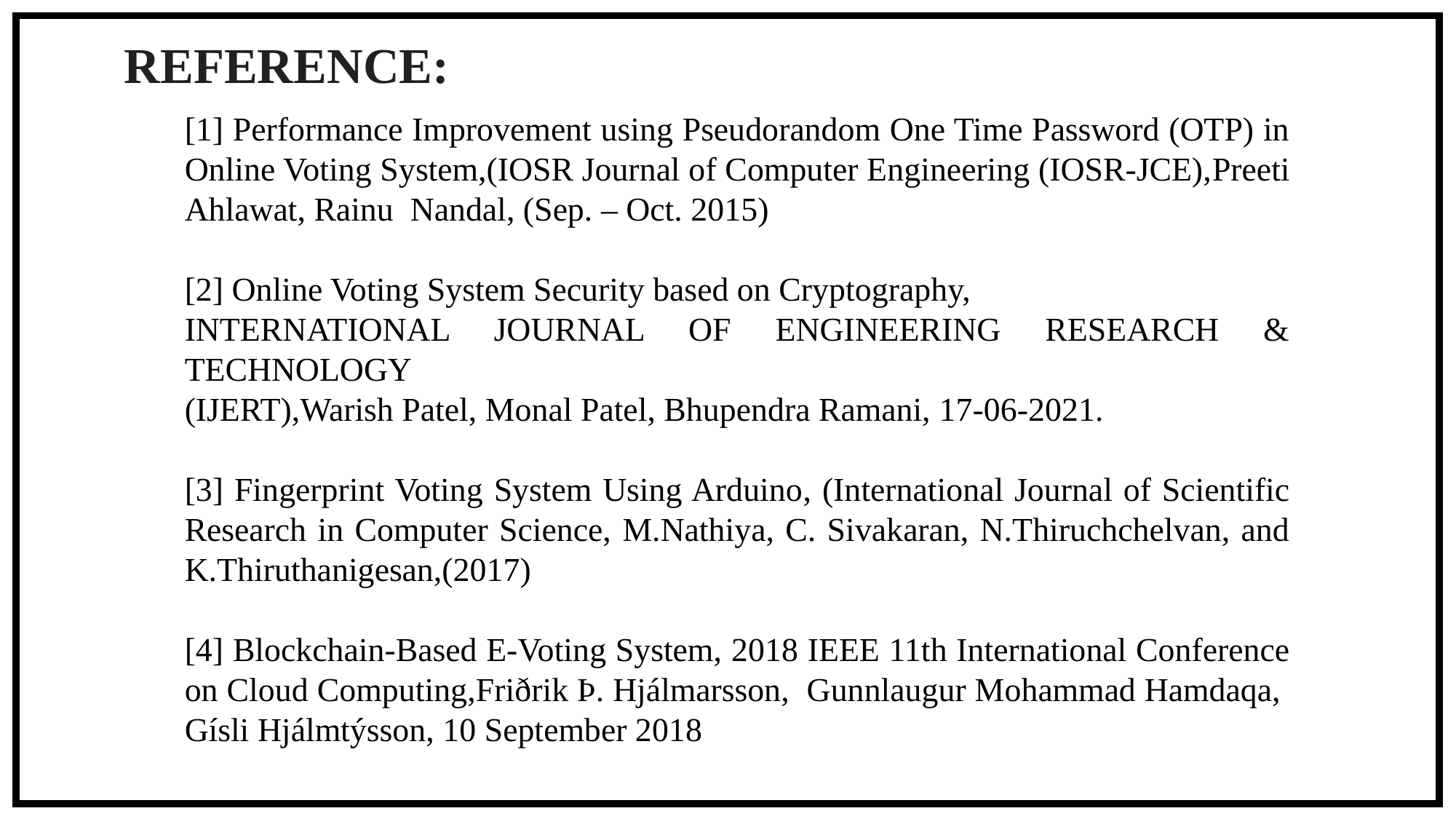

REFERENCE:
[1] Performance Improvement using Pseudorandom One Time Password (OTP) in Online Voting System,(IOSR Journal of Computer Engineering (IOSR-JCE),Preeti Ahlawat, Rainu  Nandal, (Sep. – Oct. 2015)

[2] Online Voting System Security based on Cryptography,
INTERNATIONAL JOURNAL OF ENGINEERING RESEARCH & TECHNOLOGY
(IJERT),Warish Patel, Monal Patel, Bhupendra Ramani, 17-06-2021.

[3] Fingerprint Voting System Using Arduino, (International Journal of Scientific Research in Computer Science, M.Nathiya, C. Sivakaran, N.Thiruchchelvan, and K.Thiruthanigesan,(2017)

[4] Blockchain-Based E-Voting System, 2018 IEEE 11th International Conference on Cloud Computing,Friðrik Þ. Hjálmarsson,  Gunnlaugur Mohammad Hamdaqa,  Gísli Hjálmtýsson, 10 September 2018